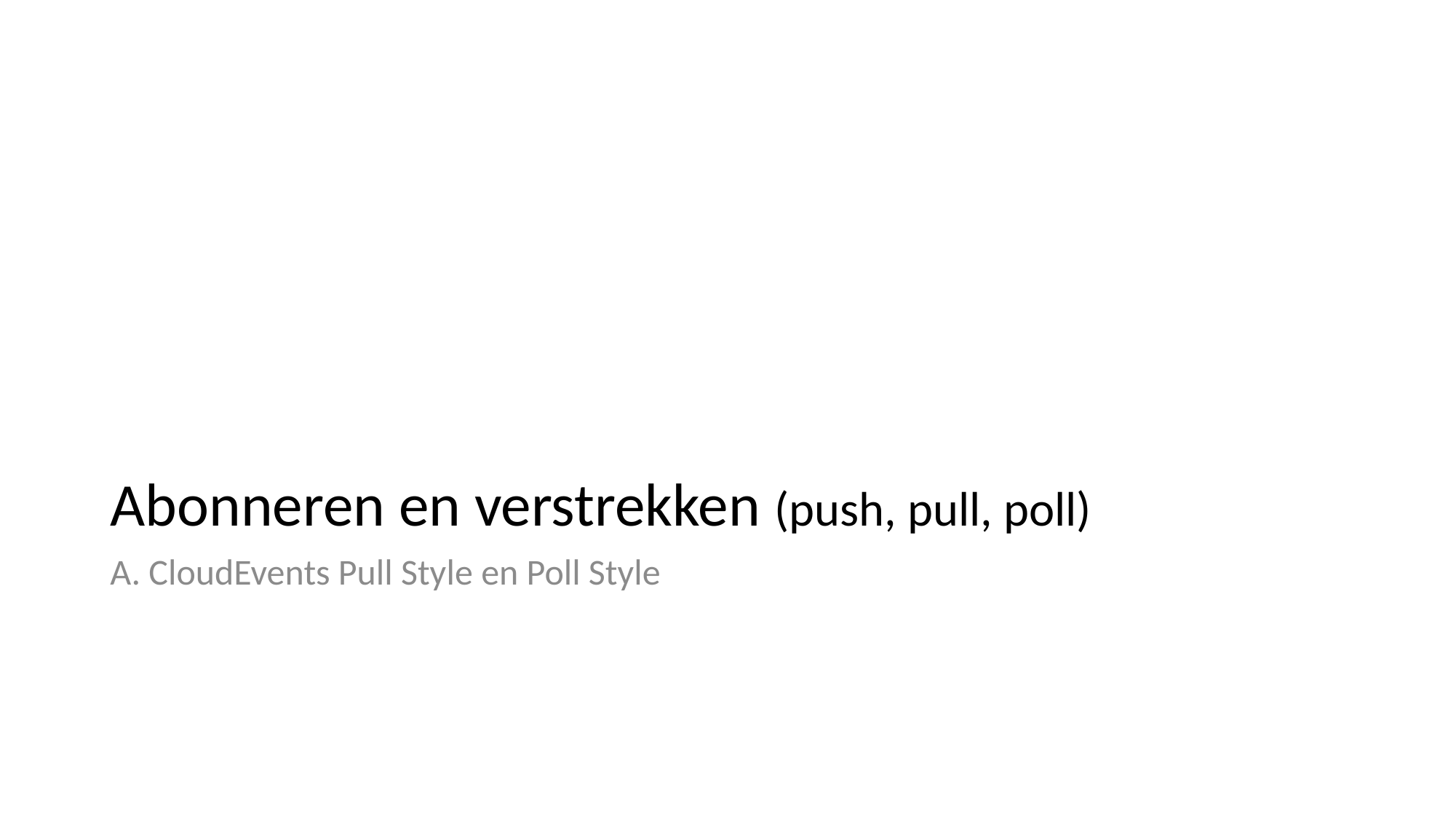

# Abonneren en verstrekken (push, pull, poll)
A. CloudEvents Pull Style en Poll Style